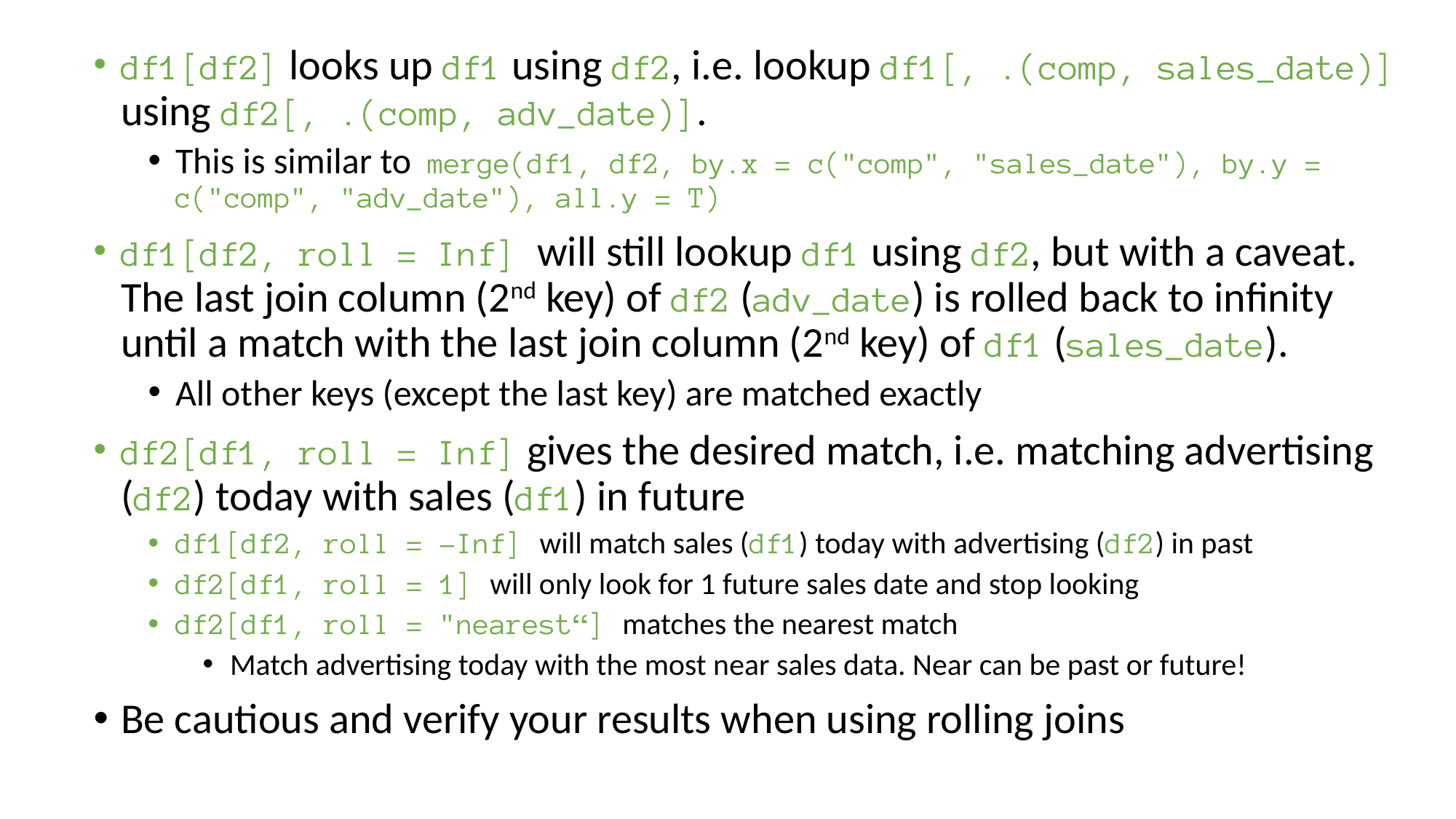

df1[df2] looks up df1 using df2, i.e. lookup df1[, .(comp, sales_date)] using df2[, .(comp, adv_date)].
This is similar to merge(df1, df2, by.x = c("comp", "sales_date"), by.y = c("comp", "adv_date"), all.y = T)
df1[df2, roll = Inf] will still lookup df1 using df2, but with a caveat. The last join column (2nd key) of df2 (adv_date) is rolled back to infinity until a match with the last join column (2nd key) of df1 (sales_date).
All other keys (except the last key) are matched exactly
df2[df1, roll = Inf] gives the desired match, i.e. matching advertising (df2) today with sales (df1) in future
df1[df2, roll = -Inf] will match sales (df1) today with advertising (df2) in past
df2[df1, roll = 1] will only look for 1 future sales date and stop looking
df2[df1, roll = "nearest“] matches the nearest match
Match advertising today with the most near sales data. Near can be past or future!
Be cautious and verify your results when using rolling joins